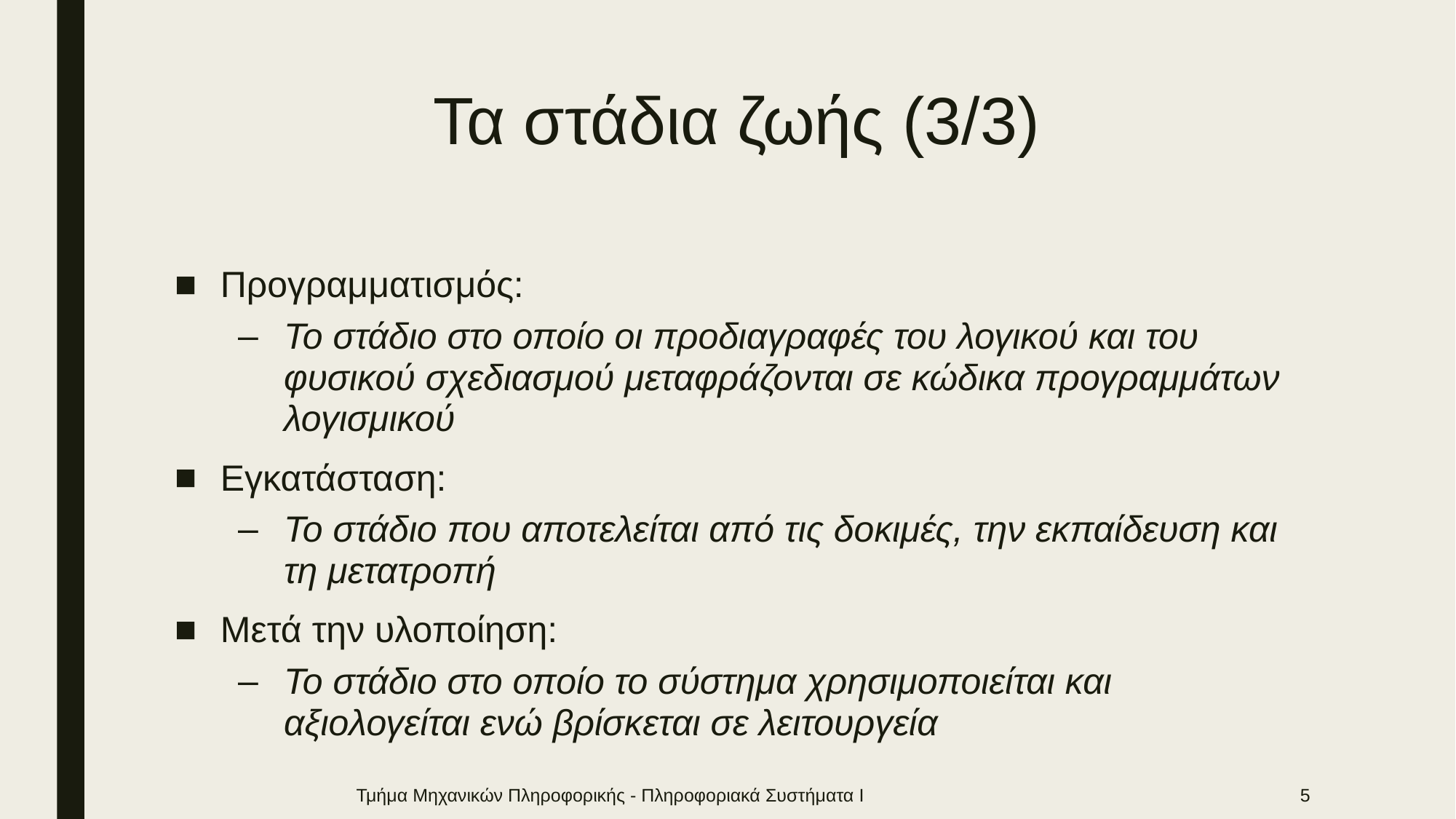

# Τα στάδια ζωής (3/3)
Προγραμματισμός:
Το στάδιο στο οποίο οι προδιαγραφές του λογικού και του φυσικού σχεδιασμού μεταφράζονται σε κώδικα προγραμμάτων λογισμικού
Εγκατάσταση:
Το στάδιο που αποτελείται από τις δοκιμές, την εκπαίδευση και τη μετατροπή
Μετά την υλοποίηση:
Το στάδιο στο οποίο το σύστημα χρησιμοποιείται και αξιολογείται ενώ βρίσκεται σε λειτουργεία
Τμήμα Μηχανικών Πληροφορικής - Πληροφοριακά Συστήματα Ι
5